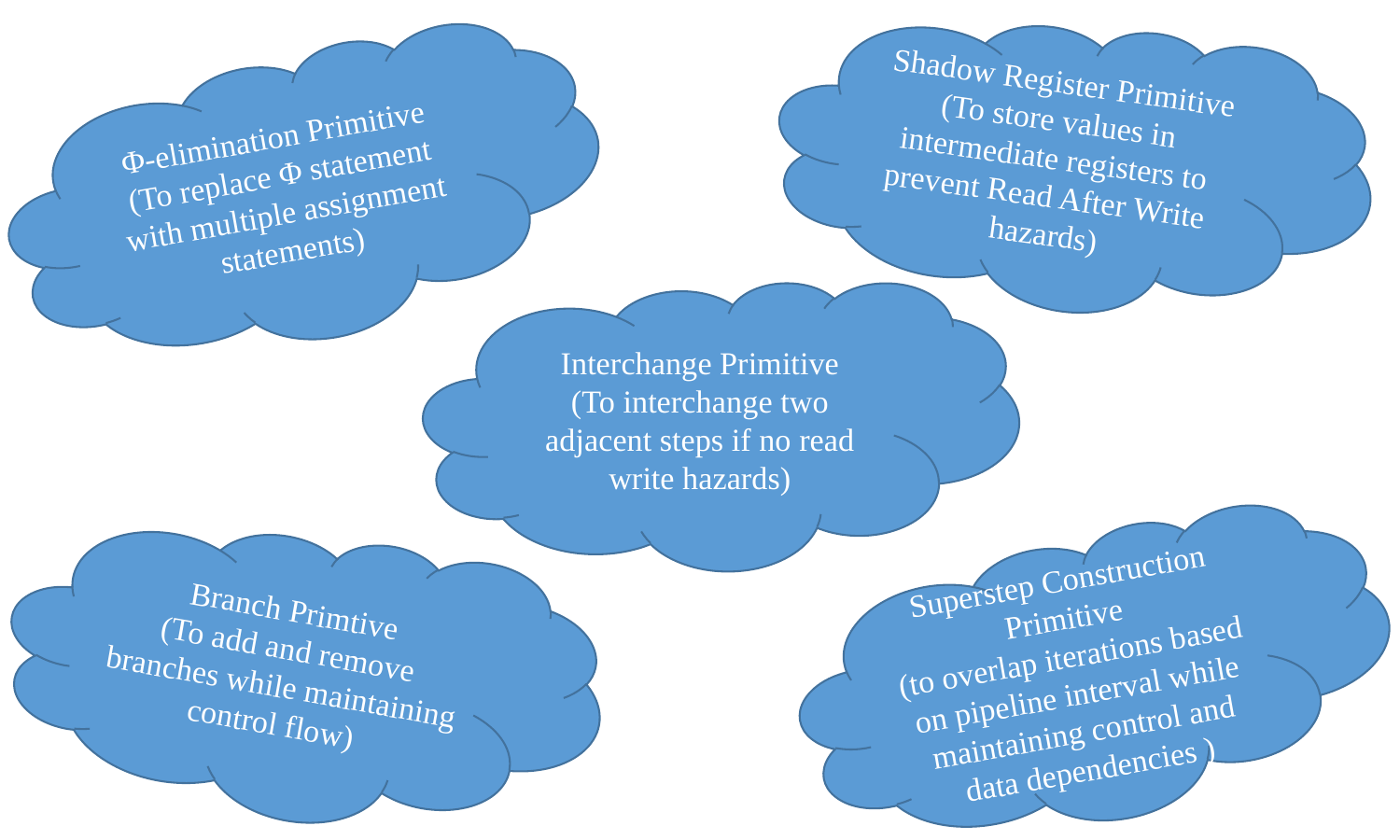

Shadow Register Primitive
(To store values in intermediate registers to prevent Read After Write  hazards)
Φ-elimination Primitive
(To replace Φ statement with multiple assignment statements)
Interchange Primitive
(To interchange two adjacent steps if no read write hazards)
Superstep Construction Primitive
(to overlap iterations based on pipeline interval while maintaining control and data dependencies )
Branch Primtive
(To add and remove branches while maintaining control flow)